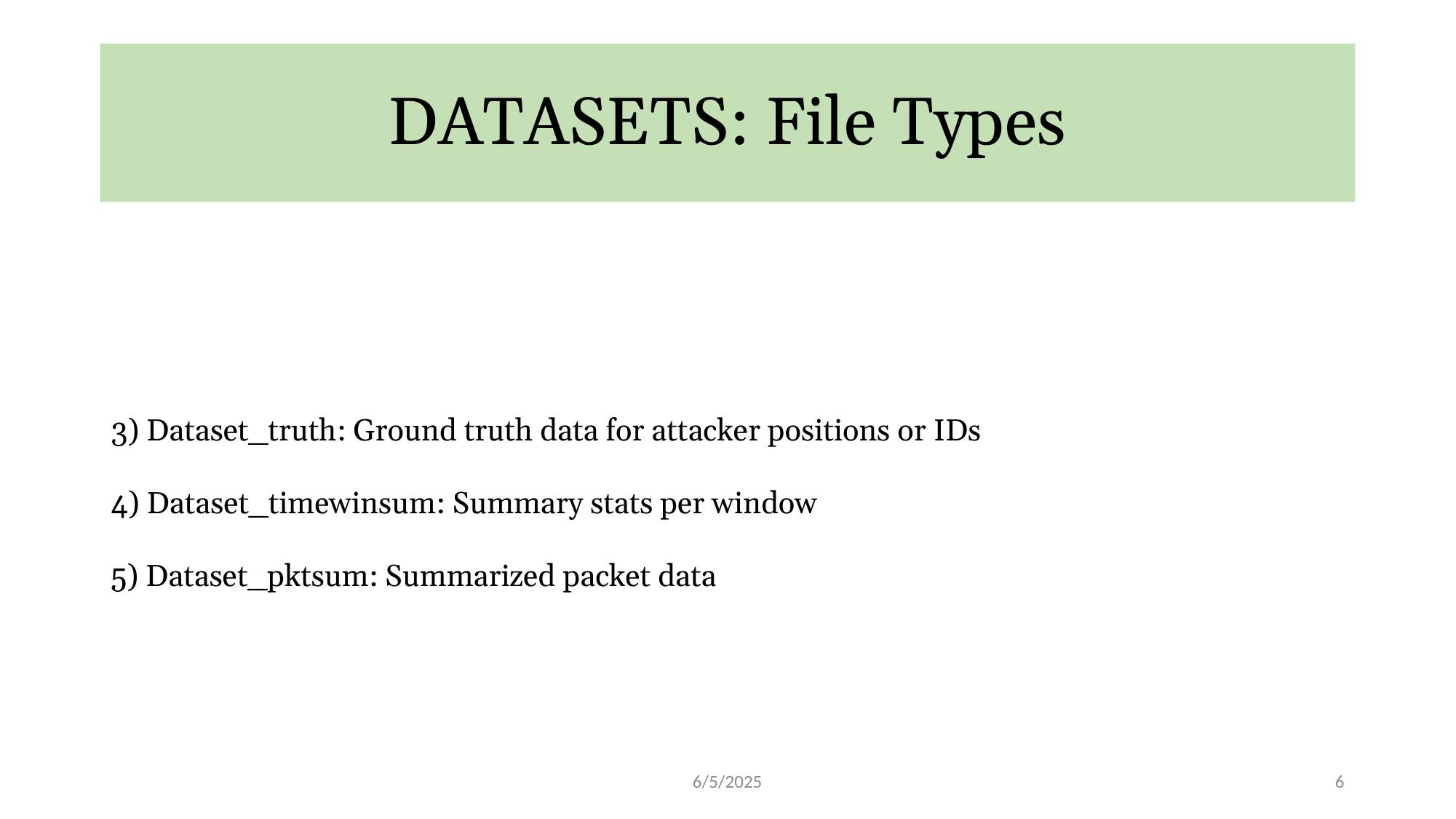

# DATASETS: File Types
3) Dataset_truth: Ground truth data for attacker positions or IDs

4) Dataset_timewinsum: Summary stats per window
5) Dataset_pktsum: Summarized packet data
6/5/2025
6